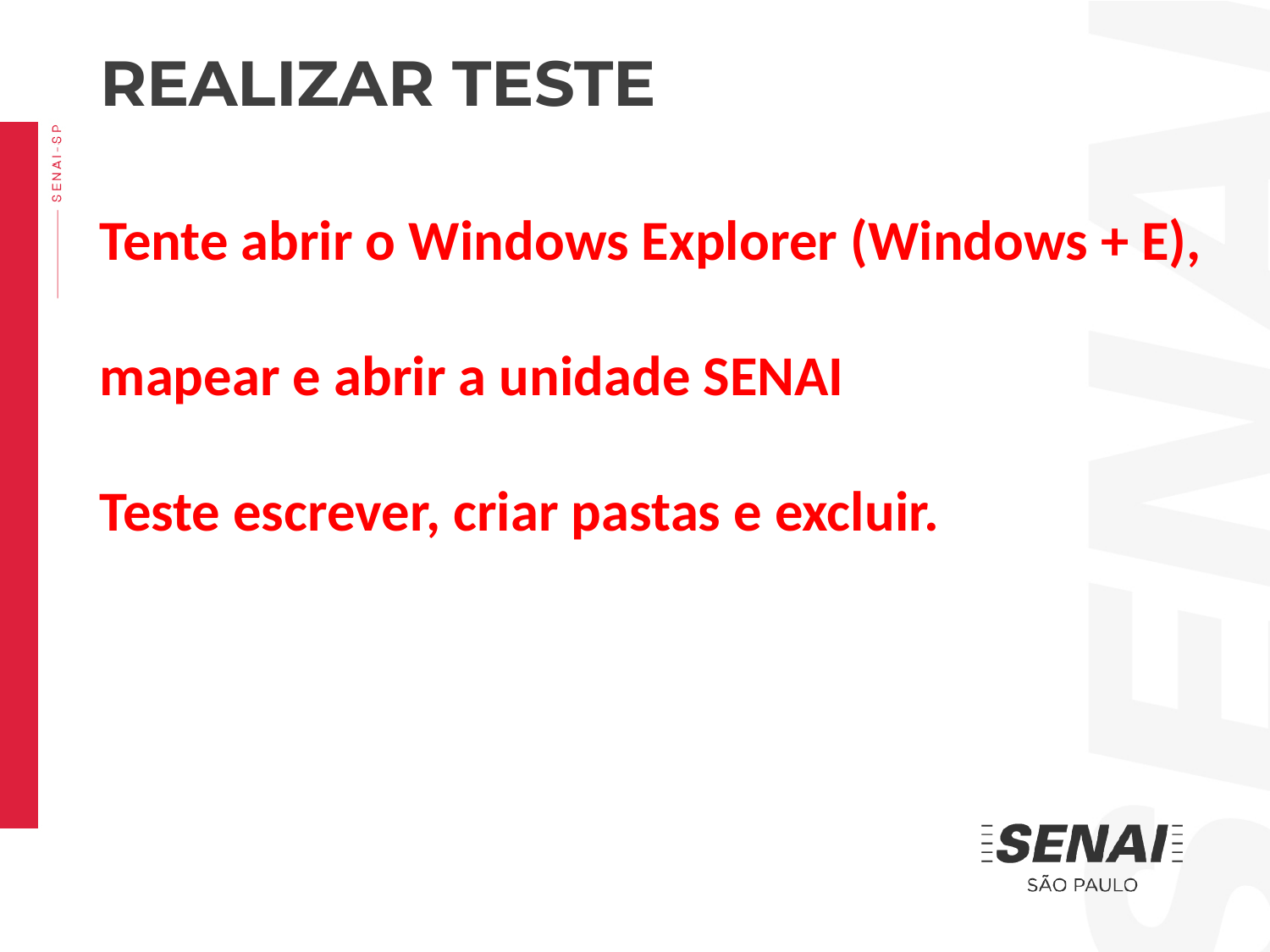

REALIZAR TESTE
Tente abrir o Windows Explorer (Windows + E),

mapear e abrir a unidade SENAI

Teste escrever, criar pastas e excluir.